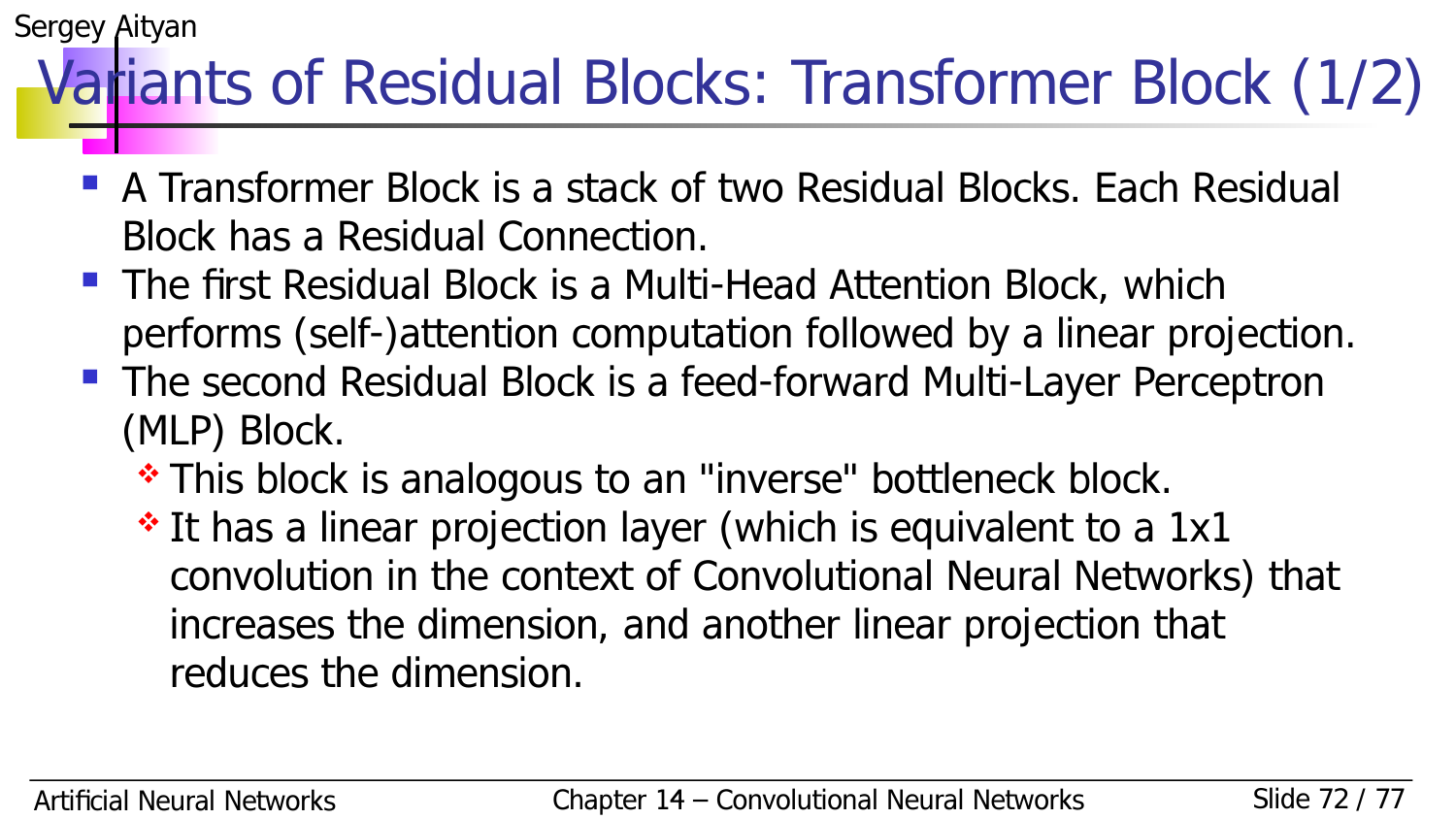

# Variants of Residual Blocks: Transformer Block (1/2)
A Transformer Block is a stack of two Residual Blocks. Each Residual Block has a Residual Connection.
The first Residual Block is a Multi-Head Attention Block, which performs (self-)attention computation followed by a linear projection.
The second Residual Block is a feed-forward Multi-Layer Perceptron (MLP) Block.
This block is analogous to an "inverse" bottleneck block.
It has a linear projection layer (which is equivalent to a 1x1 convolution in the context of Convolutional Neural Networks) that increases the dimension, and another linear projection that reduces the dimension.